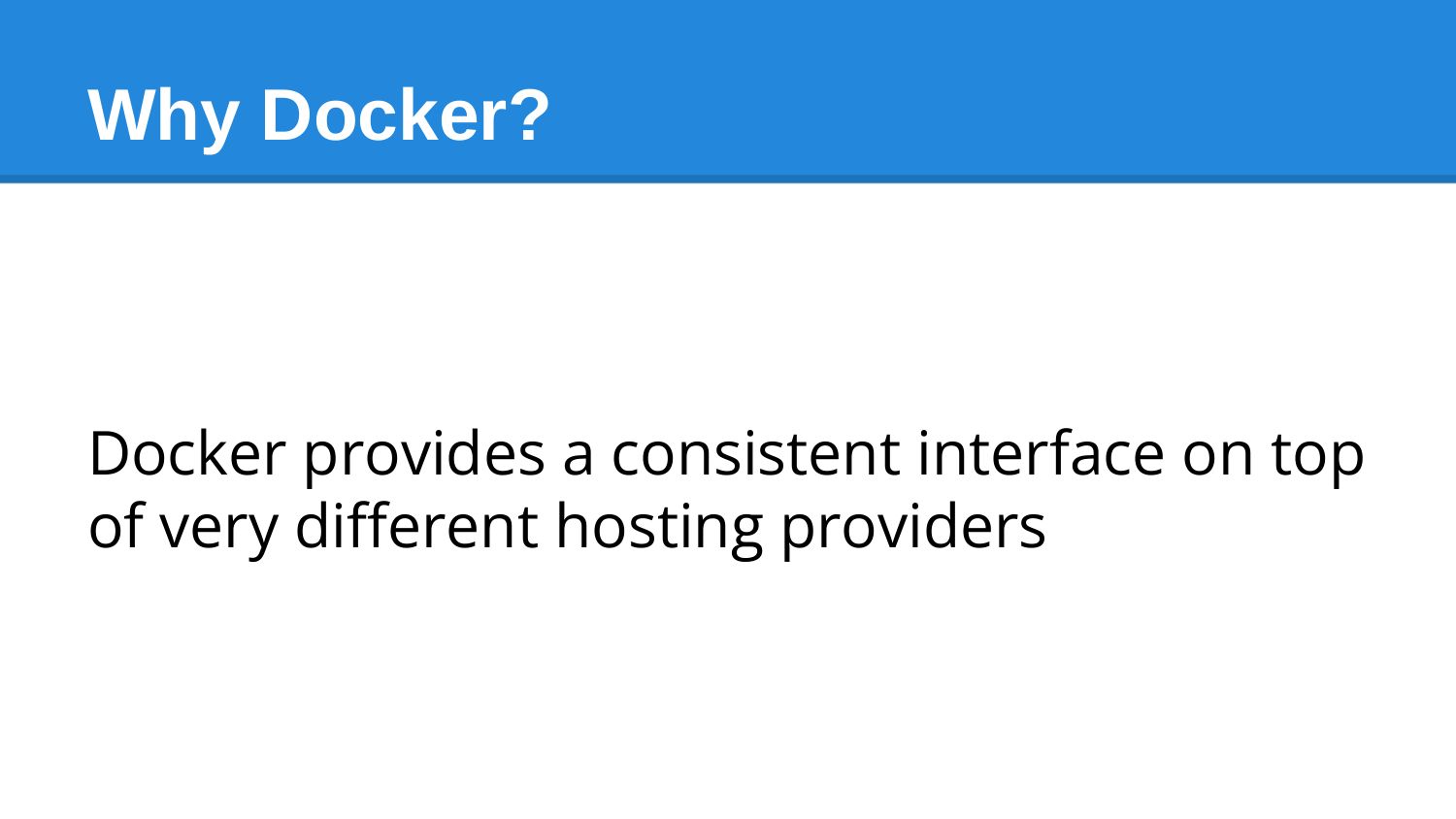

# Why Docker?
Docker provides a consistent interface on top of very different hosting providers